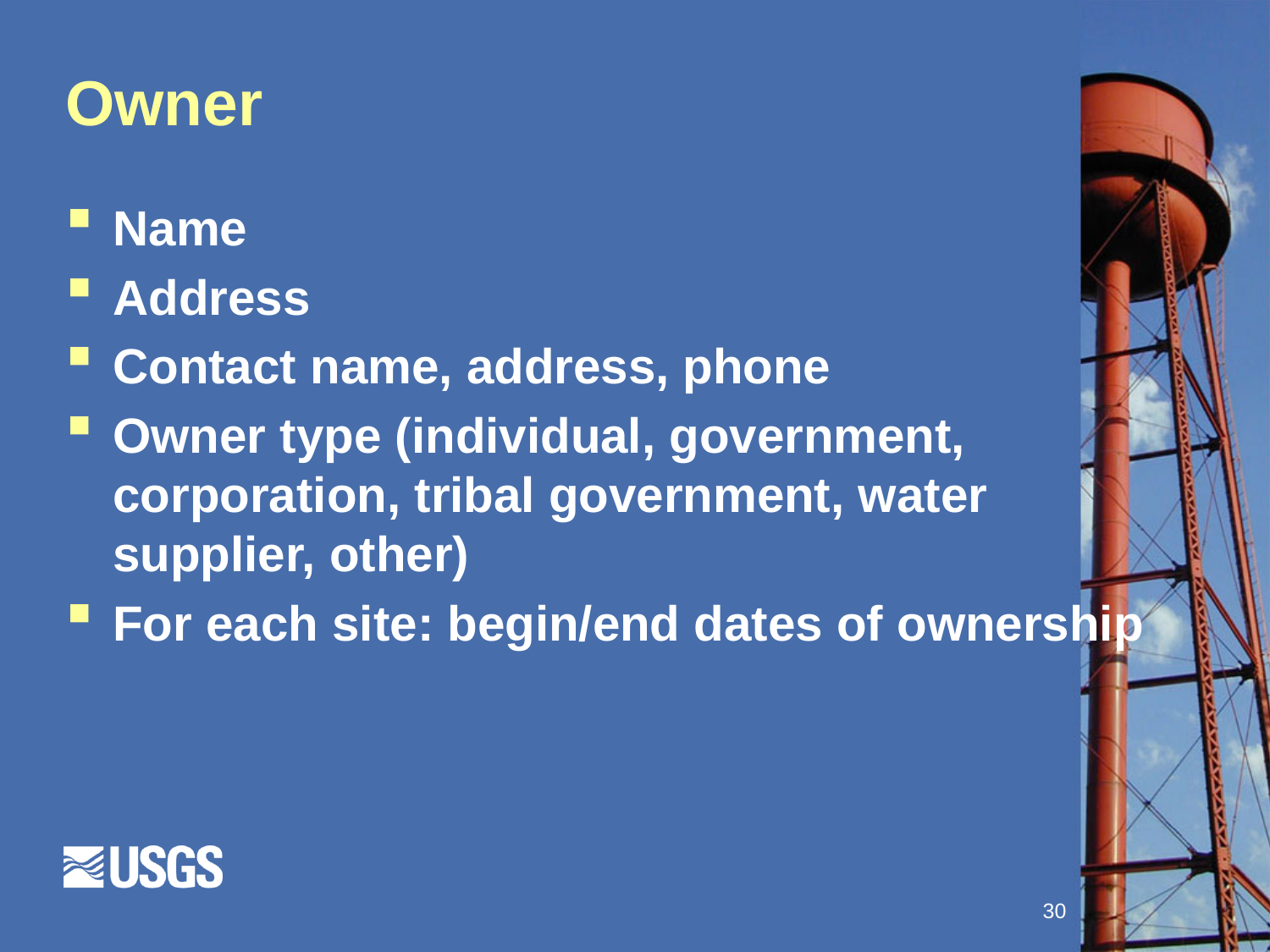

# Owner
Name
Address
Contact name, address, phone
Owner type (individual, government, corporation, tribal government, water supplier, other)
For each site: begin/end dates of ownership
30